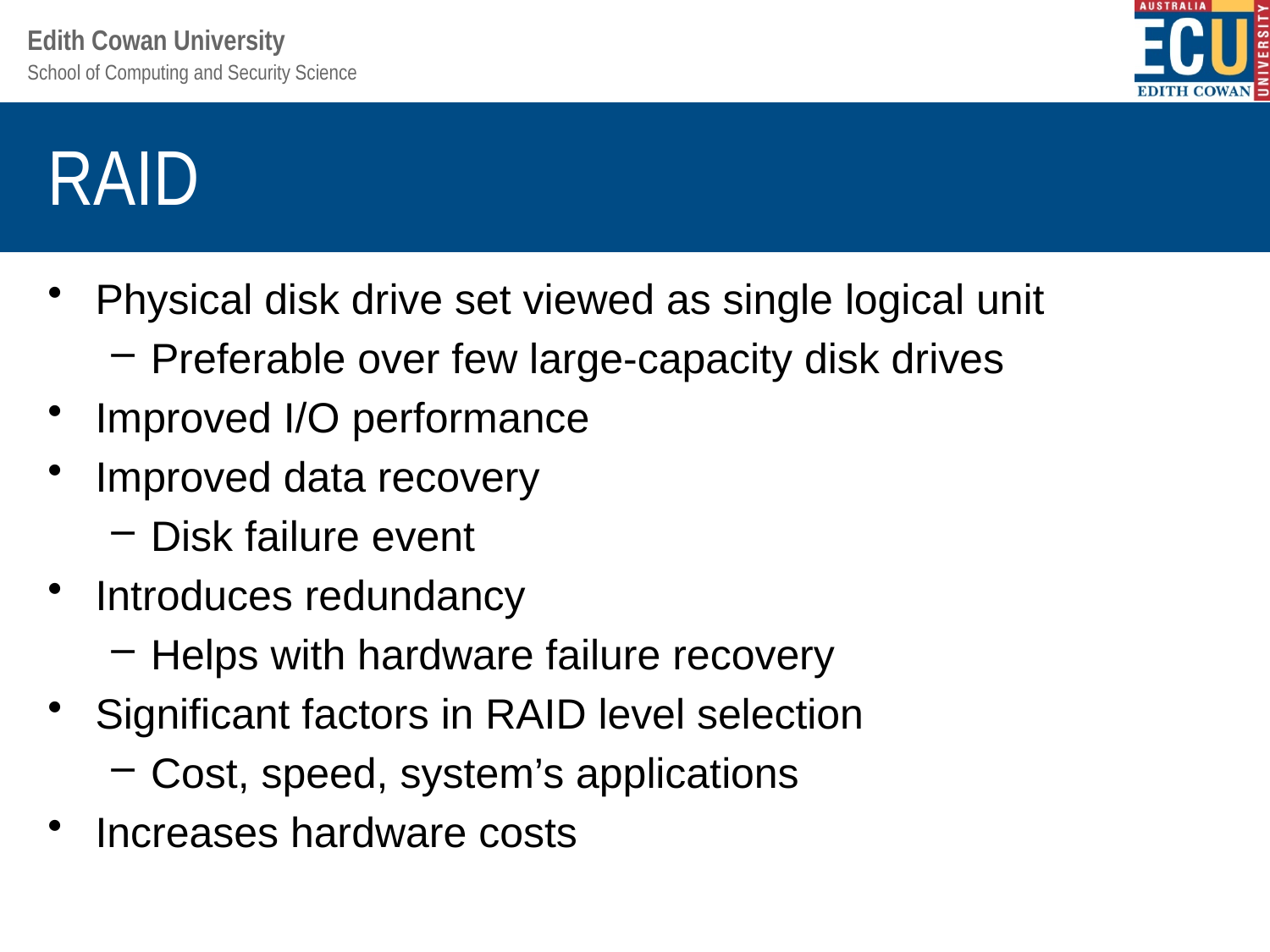

# RAID
Physical disk drive set viewed as single logical unit
Preferable over few large-capacity disk drives
Improved I/O performance
Improved data recovery
Disk failure event
Introduces redundancy
Helps with hardware failure recovery
Significant factors in RAID level selection
Cost, speed, system’s applications
Increases hardware costs